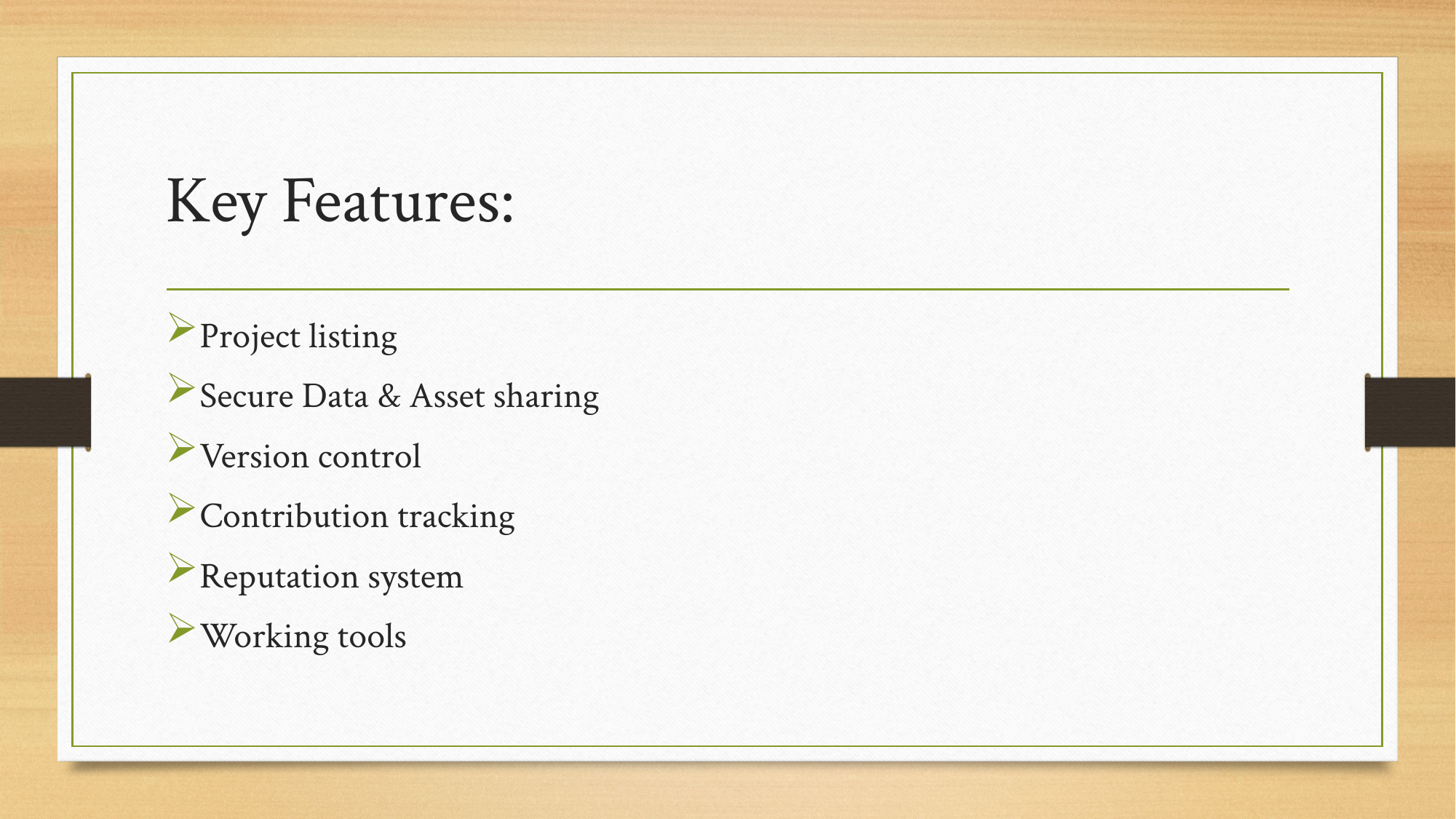

# Key Features:
Project listing
Secure Data & Asset sharing
Version control
Contribution tracking
Reputation system
Working tools